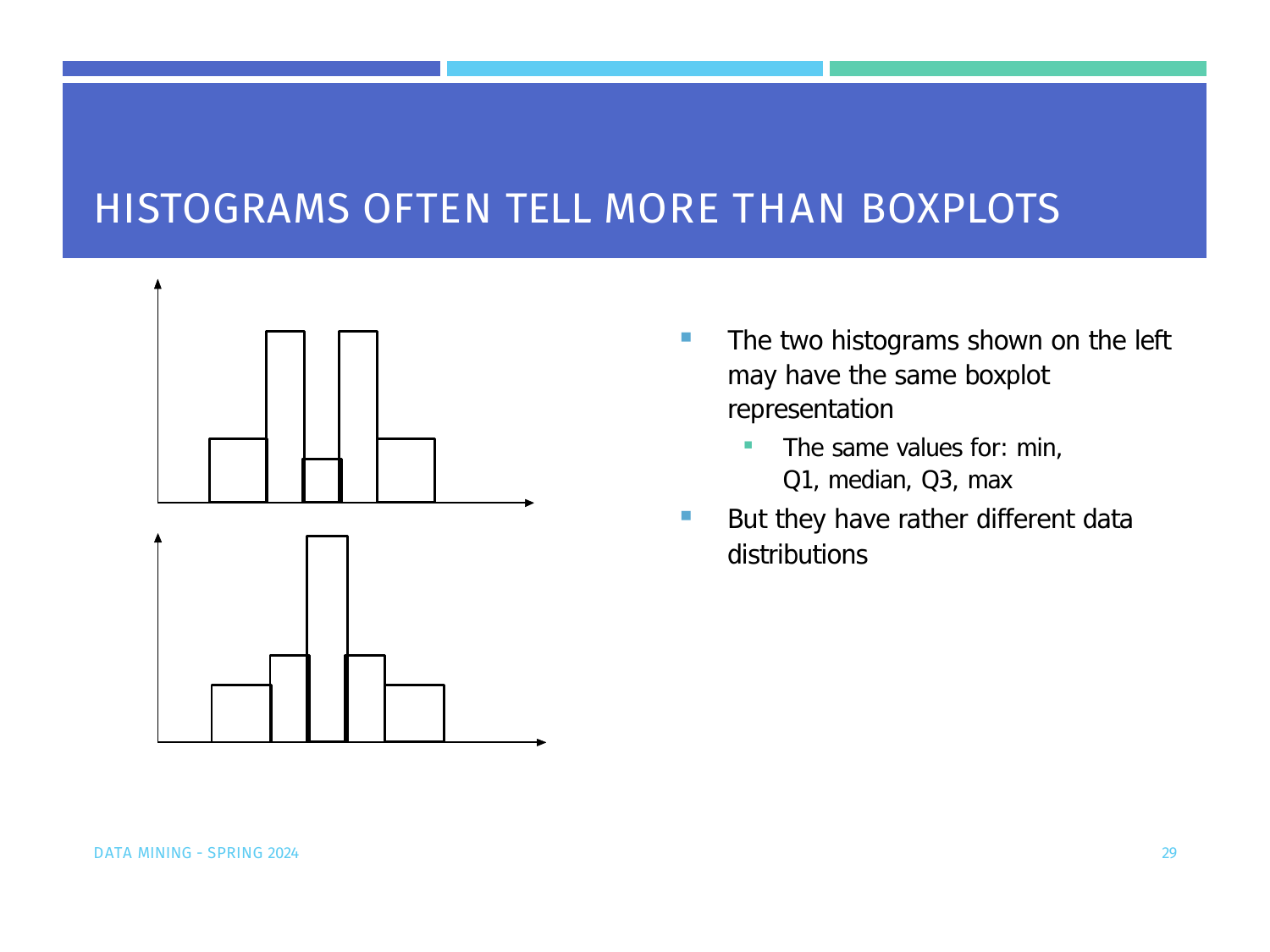

|  |  |  |
| --- | --- | --- |
| HISTOGRAMS OFTEN TELL MORE THAN BOXPLOTS |  |  |

The two histograms shown on the left may have the same boxplot representation
The same values for: min, Q1, median, Q3, max
But they have rather different data distributions

DATA MINING - SPRING 2024
29